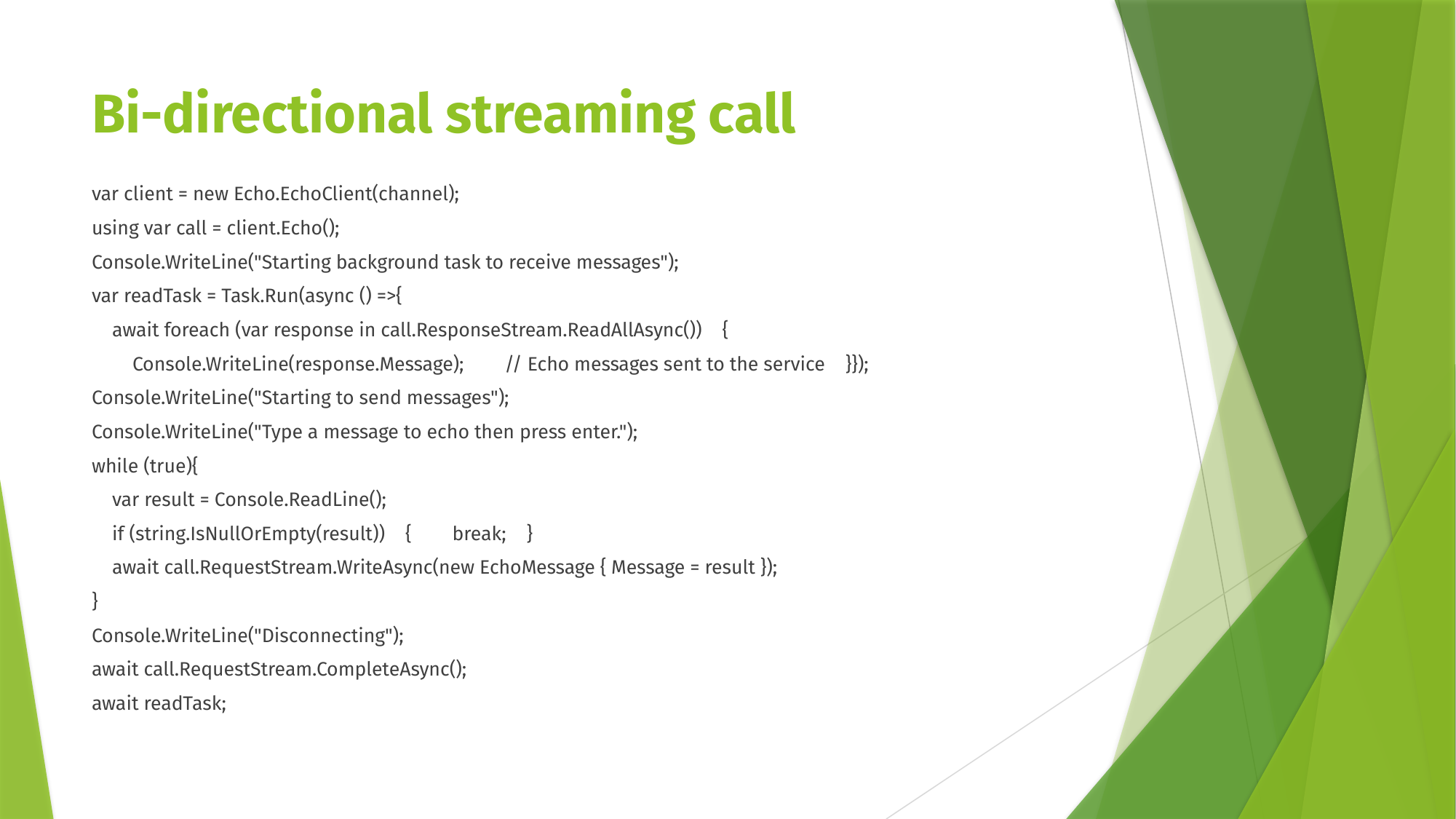

# Bi-directional streaming call
var client = new Echo.EchoClient(channel);
using var call = client.Echo();
Console.WriteLine("Starting background task to receive messages");
var readTask = Task.Run(async () =>{
    await foreach (var response in call.ResponseStream.ReadAllAsync())    {
        Console.WriteLine(response.Message);        // Echo messages sent to the service    }});
Console.WriteLine("Starting to send messages");
Console.WriteLine("Type a message to echo then press enter.");
while (true){
    var result = Console.ReadLine();
    if (string.IsNullOrEmpty(result))    {        break;    }
    await call.RequestStream.WriteAsync(new EchoMessage { Message = result });
}
Console.WriteLine("Disconnecting");
await call.RequestStream.CompleteAsync();
await readTask;